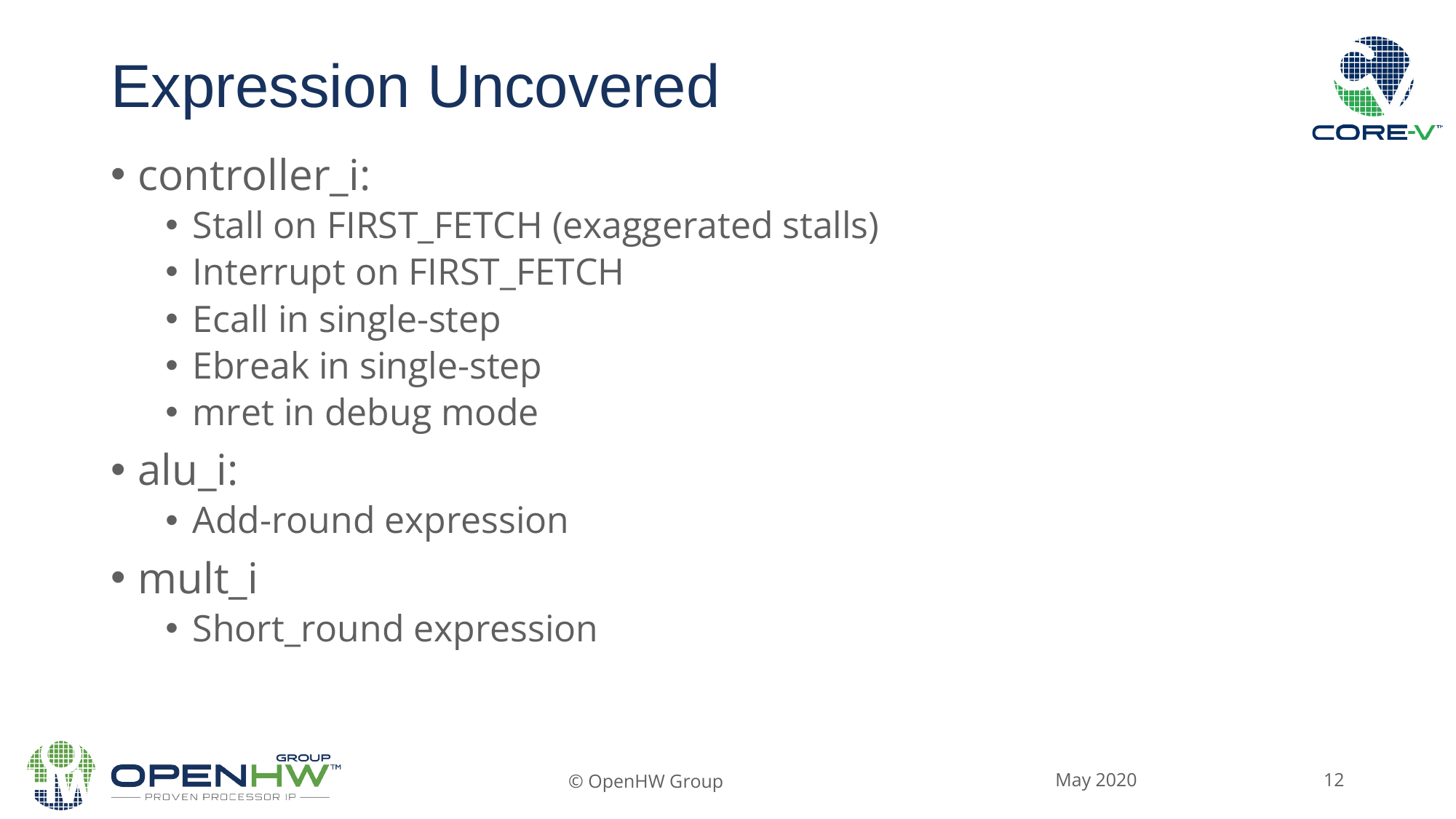

Expression Uncovered
controller_i:
Stall on FIRST_FETCH (exaggerated stalls)
Interrupt on FIRST_FETCH
Ecall in single-step
Ebreak in single-step
mret in debug mode
alu_i:
Add-round expression
mult_i
Short_round expression

May 2020
© OpenHW Group
12